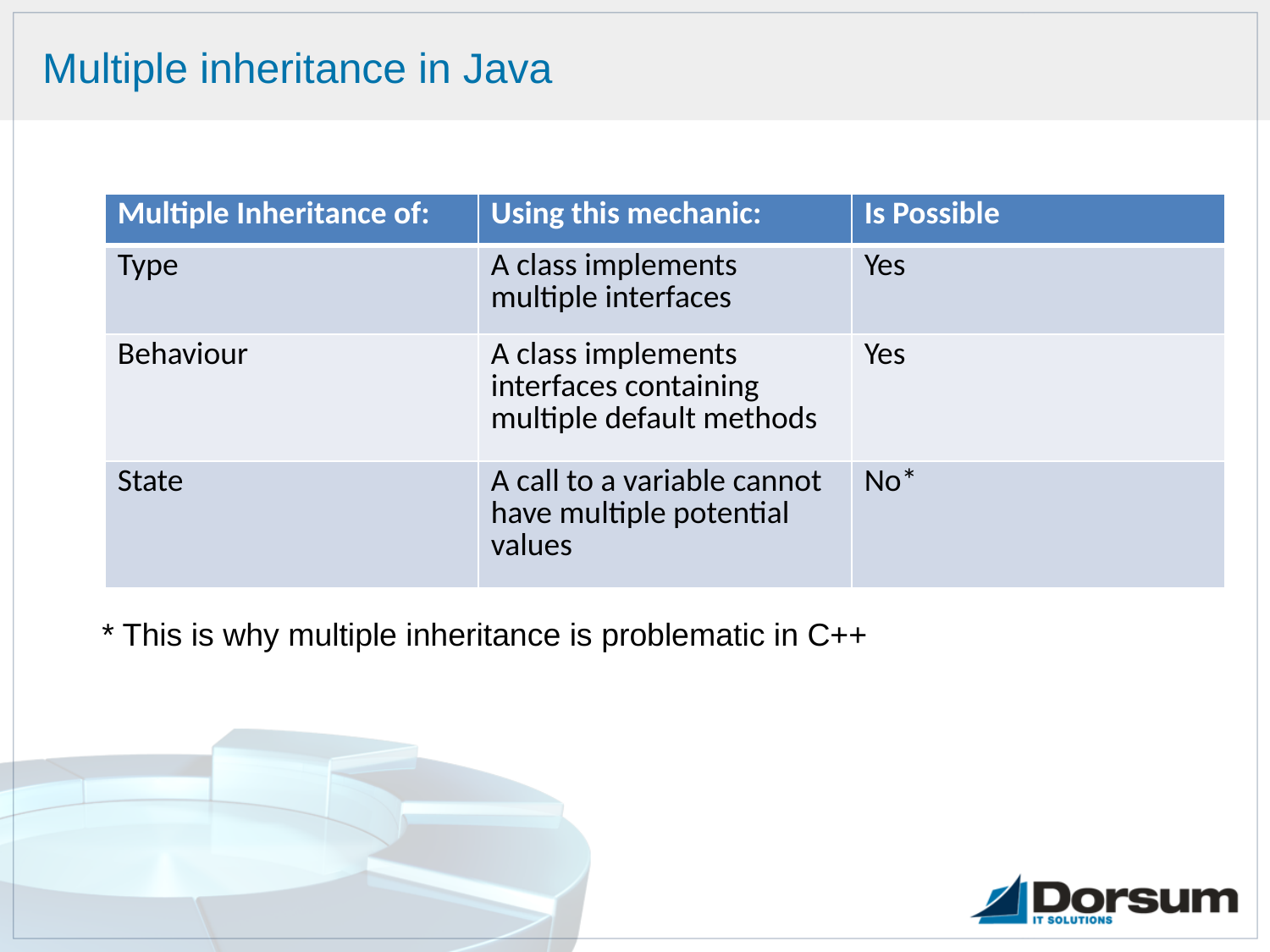

# Multiple inheritance in Java

| Multiple Inheritance of: | Using this mechanic: | Is Possible |
| --- | --- | --- |
| Type | A class implements multiple interfaces | Yes |
| Behaviour | A class implements interfaces containing multiple default methods | Yes |
| State | A call to a variable cannot have multiple potential values | No\* |
* This is why multiple inheritance is problematic in C++